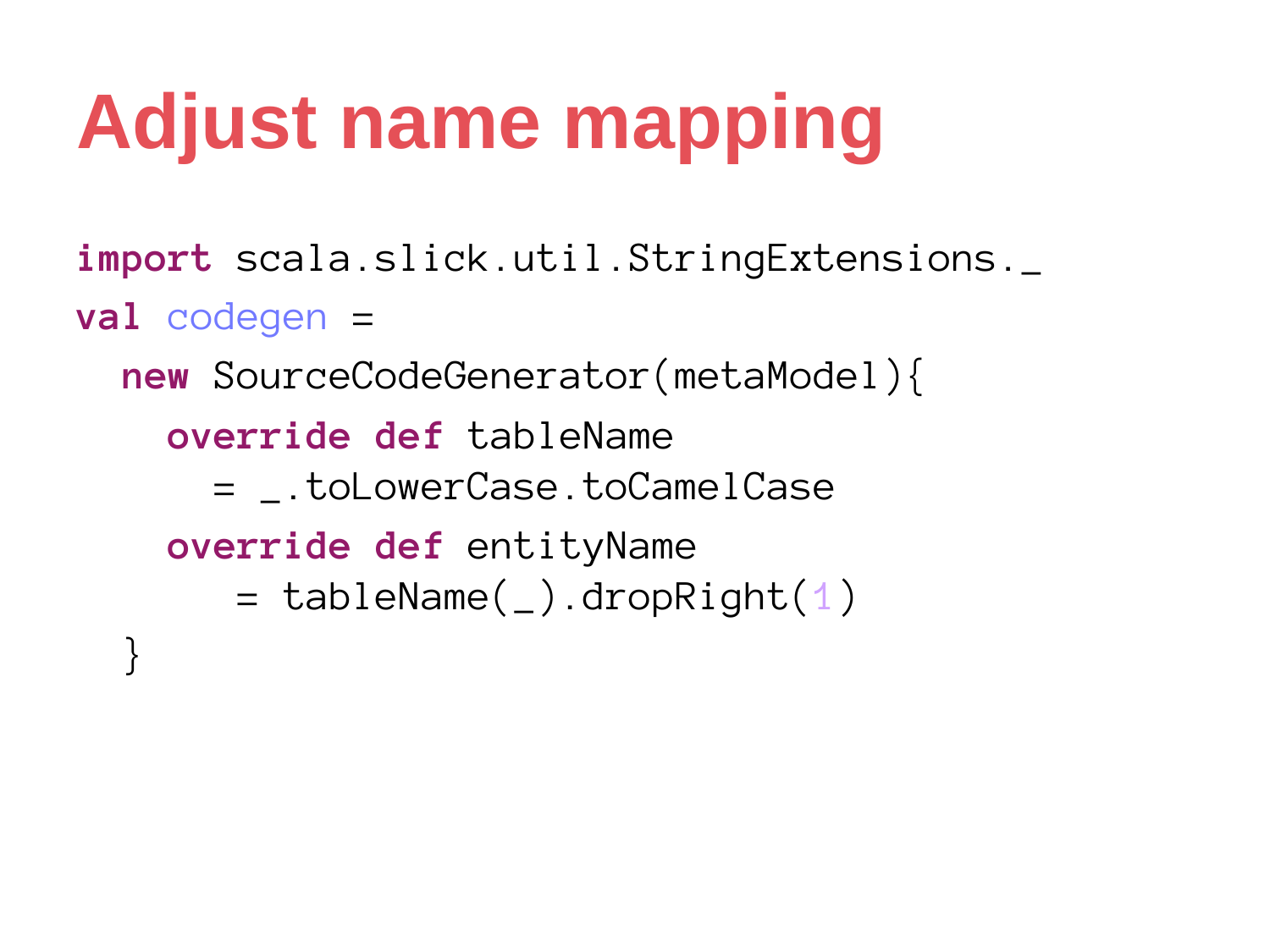

# Adjust name mapping
import scala.slick.util.StringExtensions._
val codegen =
  new SourceCodeGenerator(metaModel){
    override def tableName
      = _.toLowerCase.toCamelCase
    override def entityName
       = tableName(_).dropRight(1)
  }